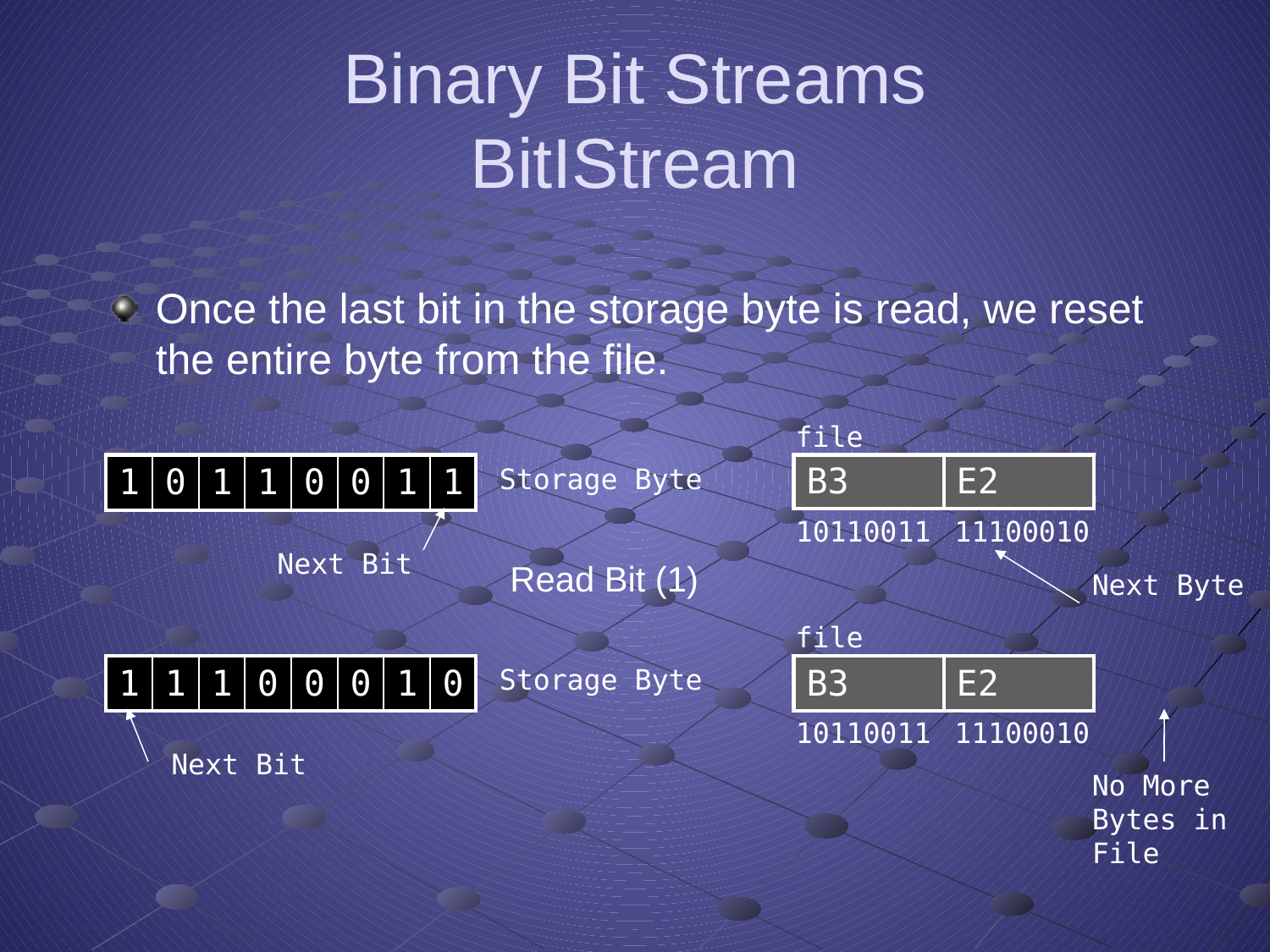

# Binary Bit Streams BitIStream
Once the last bit in the storage byte is read, we reset the entire byte from the file.
file
| 1 | 0 | 1 | 1 | 0 | 0 | 1 | 1 |
| --- | --- | --- | --- | --- | --- | --- | --- |
Storage Byte
| B3 | E2 |
| --- | --- |

10110011
11100010
Next Bit
Read Bit (1)

Next Byte
file
| 1 | 1 | 1 | 0 | 0 | 0 | 1 | 0 |
| --- | --- | --- | --- | --- | --- | --- | --- |
Storage Byte
| B3 | E2 |
| --- | --- |

10110011
11100010

Next Bit
No More Bytes in File